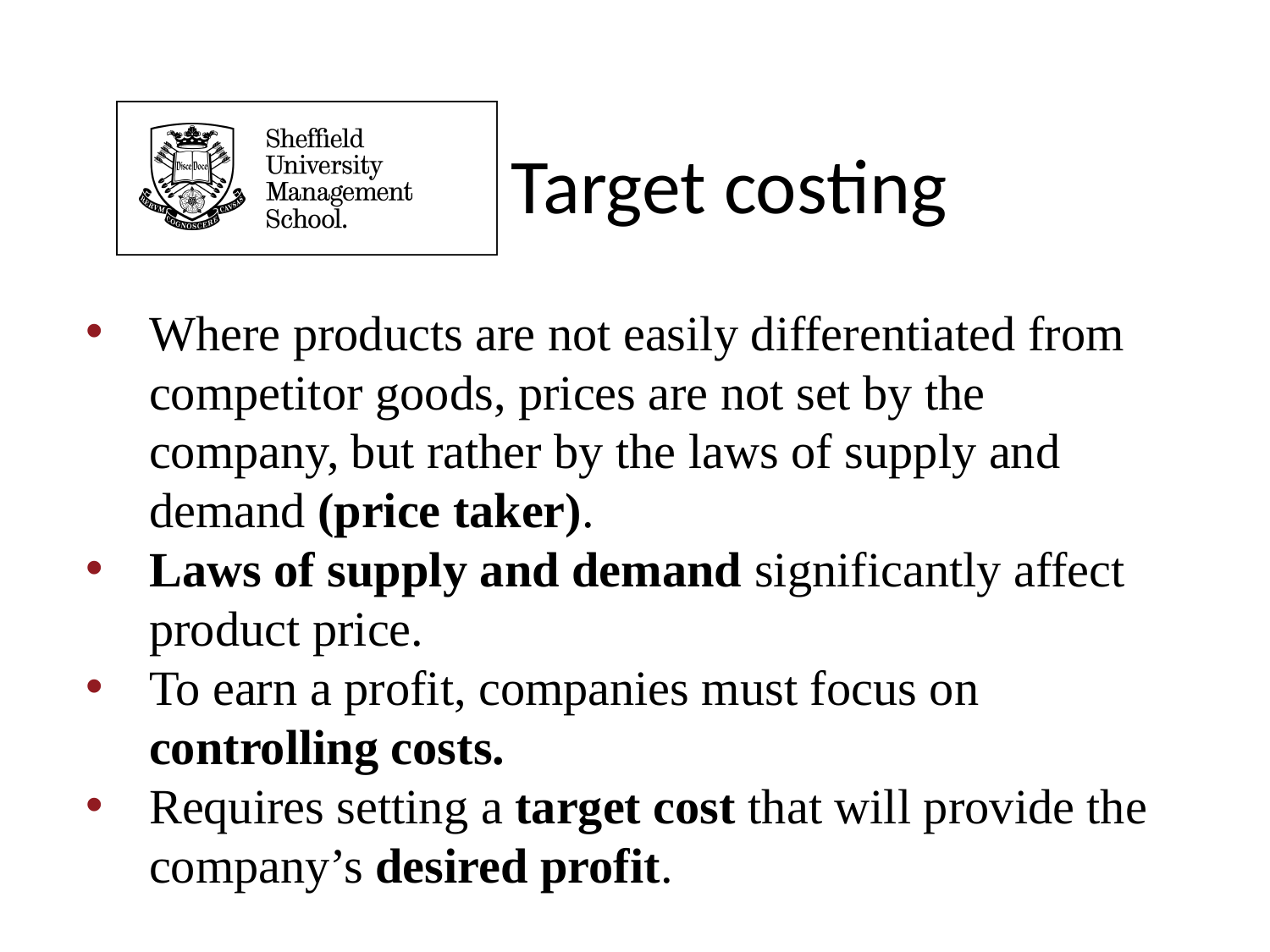

Target costing
Where products are not easily differentiated from competitor goods, prices are not set by the company, but rather by the laws of supply and demand (price taker).
Laws of supply and demand significantly affect  product price.
To earn a profit, companies must focus on controlling costs.
Requires setting a target cost that will provide the company’s desired profit.